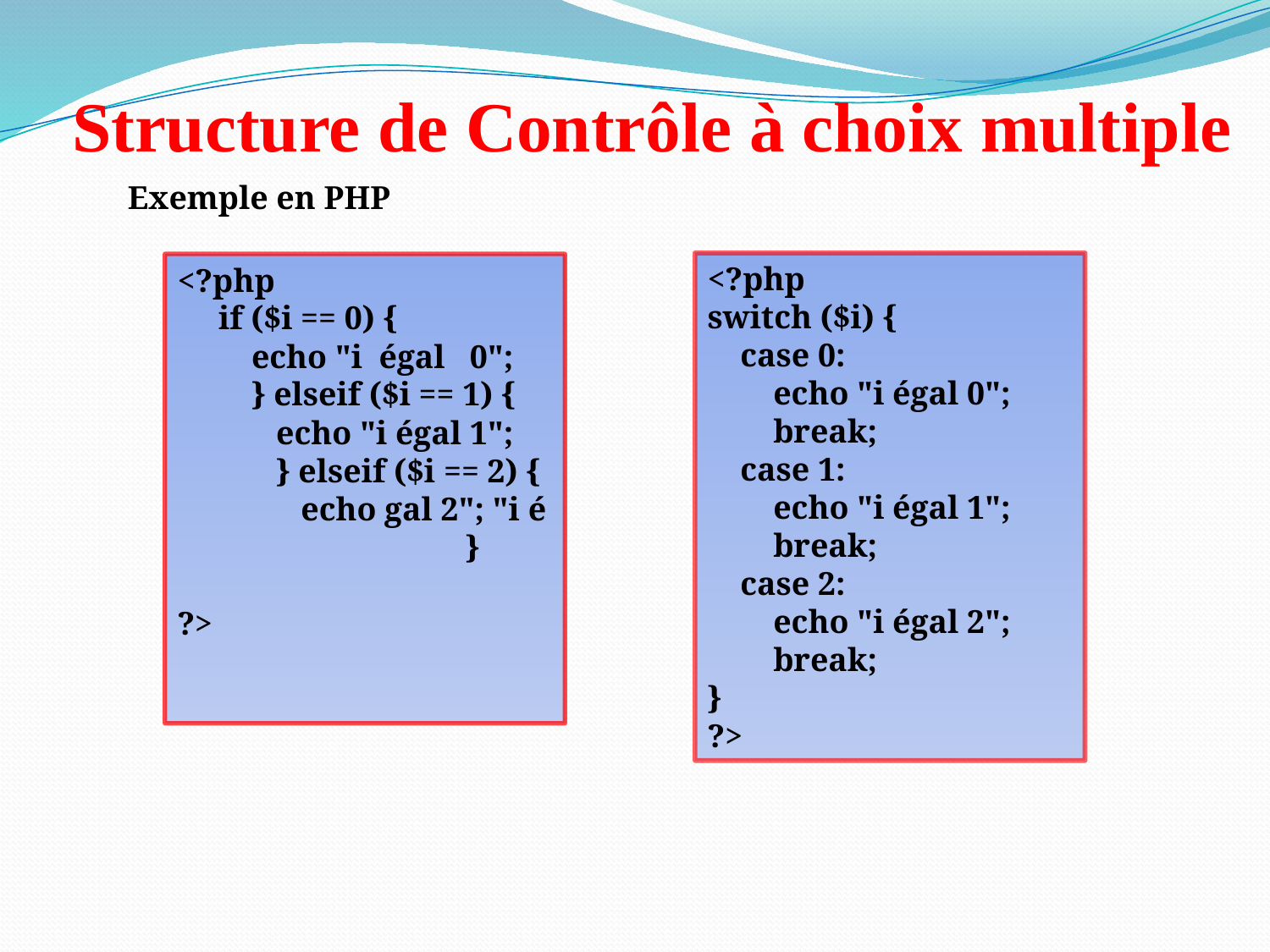

Structure de Contrôle à choix multiple
Exemple en PHP
<?php
switch ($i) {
    case 0:
        echo "i égal 0";
        break;
    case 1:
        echo "i égal 1";
        break;
    case 2:
        echo "i égal 2";
        break;
}
?>
<?php
     if ($i == 0) {
         echo "i  égal   0";
         } elseif ($i == 1) {
            echo "i égal 1";
            } elseif ($i == 2) {
               echo gal 2"; "i é
                                   }
?>